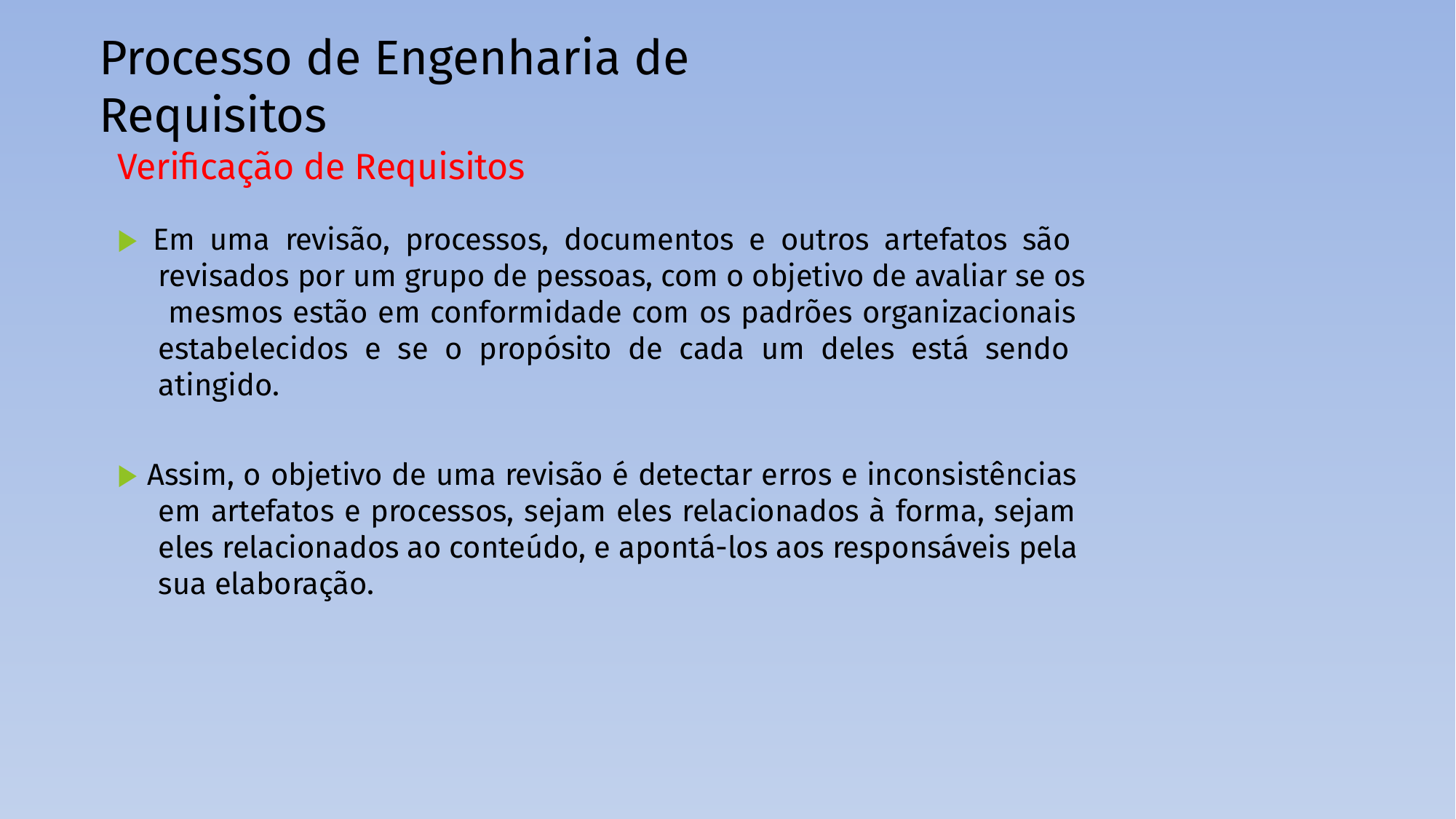

# Processo de Engenharia de Requisitos
Verificação de Requisitos
▶ Em uma revisão, processos, documentos e outros artefatos são  revisados por um grupo de pessoas, com o objetivo de avaliar se os  mesmos estão em conformidade com os padrões organizacionais  estabelecidos e se o propósito de cada um deles está sendo  atingido.

▶ Assim, o objetivo de uma revisão é detectar erros e inconsistências  em artefatos e processos, sejam eles relacionados à forma, sejam  eles relacionados ao conteúdo, e apontá-los aos responsáveis pela  sua elaboração.